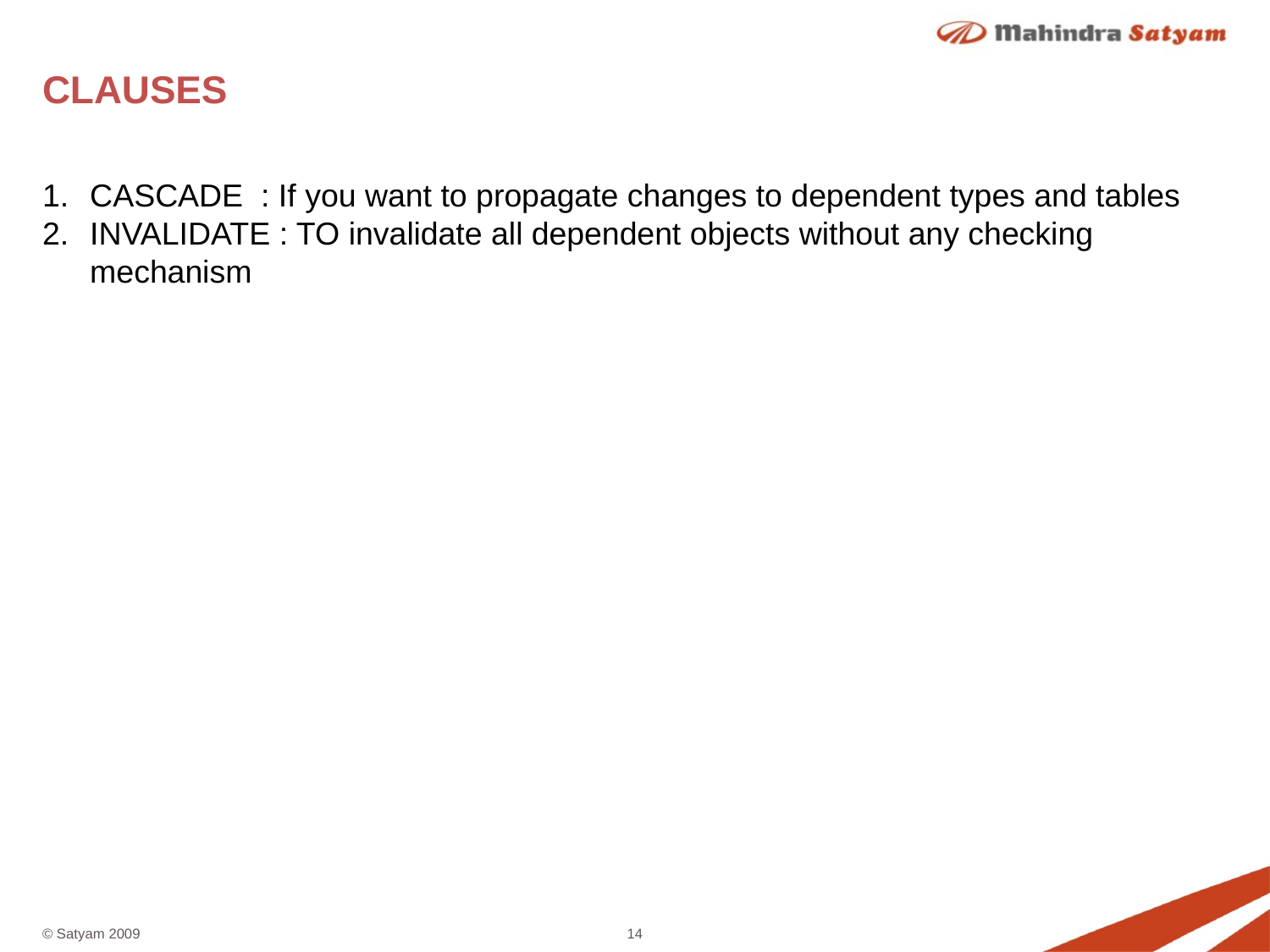

# CLAUSES
CASCADE  : If you want to propagate changes to dependent types and tables
INVALIDATE : TO invalidate all dependent objects without any checking mechanism